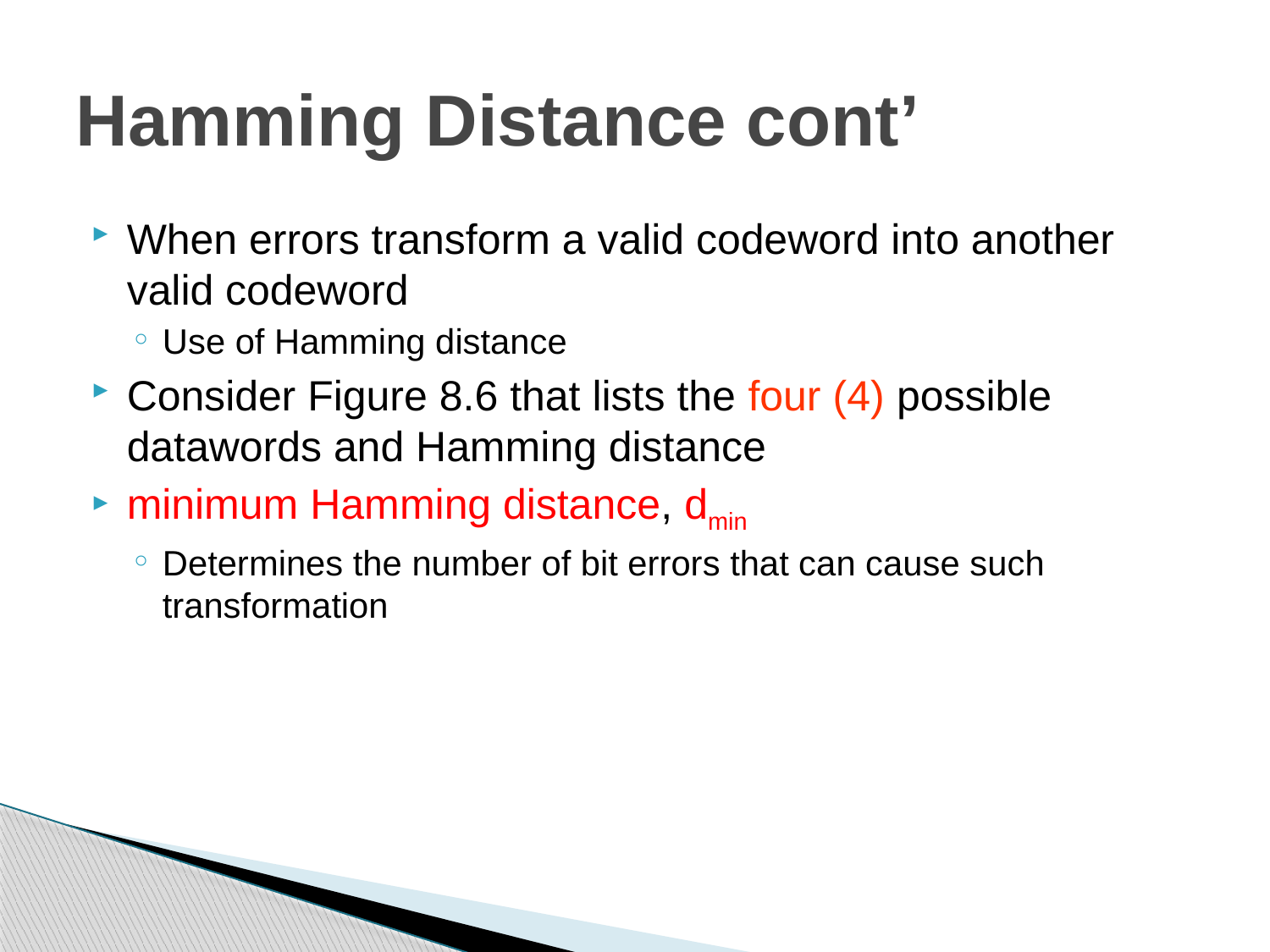

# Hamming Distance cont’
When errors transform a valid codeword into another valid codeword
Use of Hamming distance
Consider Figure 8.6 that lists the four (4) possible datawords and Hamming distance
minimum Hamming distance, dmin
Determines the number of bit errors that can cause such transformation